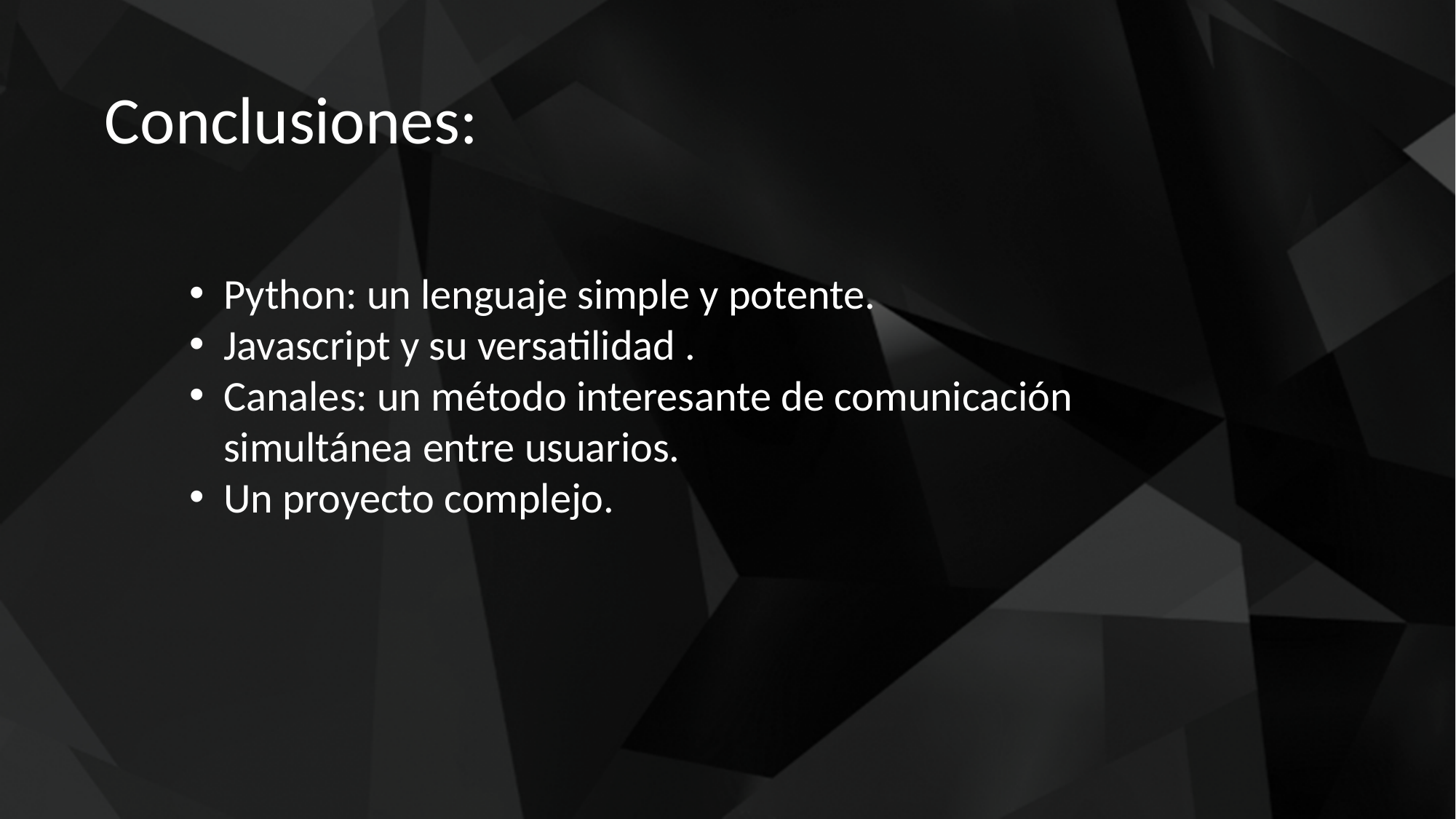

Conclusiones:
Python: un lenguaje simple y potente.
Javascript y su versatilidad .
Canales: un método interesante de comunicación simultánea entre usuarios.
Un proyecto complejo.